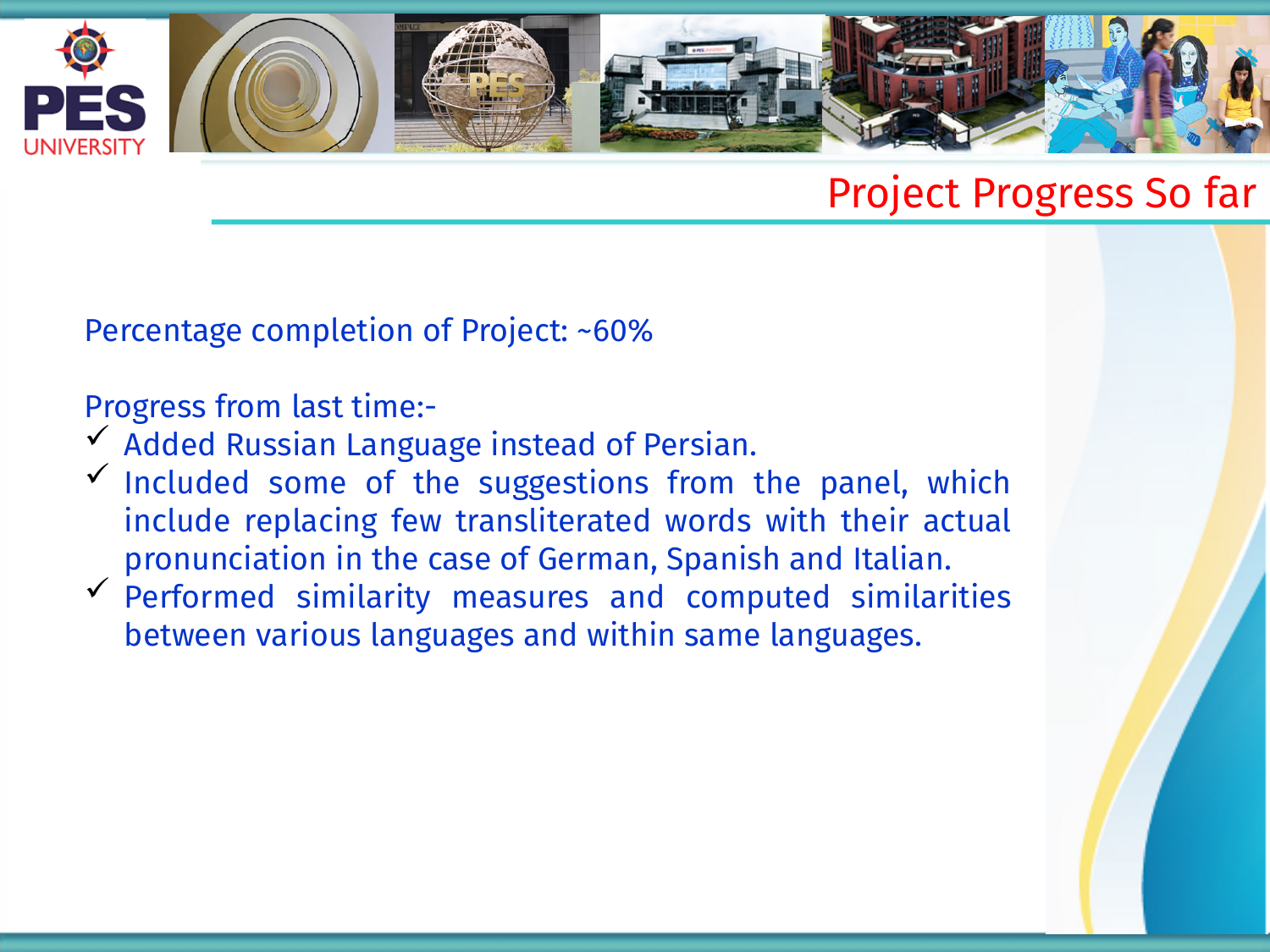

Project Progress So far

Percentage completion of Project: ~60%

Progress from last time:-
Added Russian Language instead of Persian.
Included some of the suggestions from the panel, which include replacing few transliterated words with their actual pronunciation in the case of German, Spanish and Italian.
Performed similarity measures and computed similarities between various languages and within same languages.